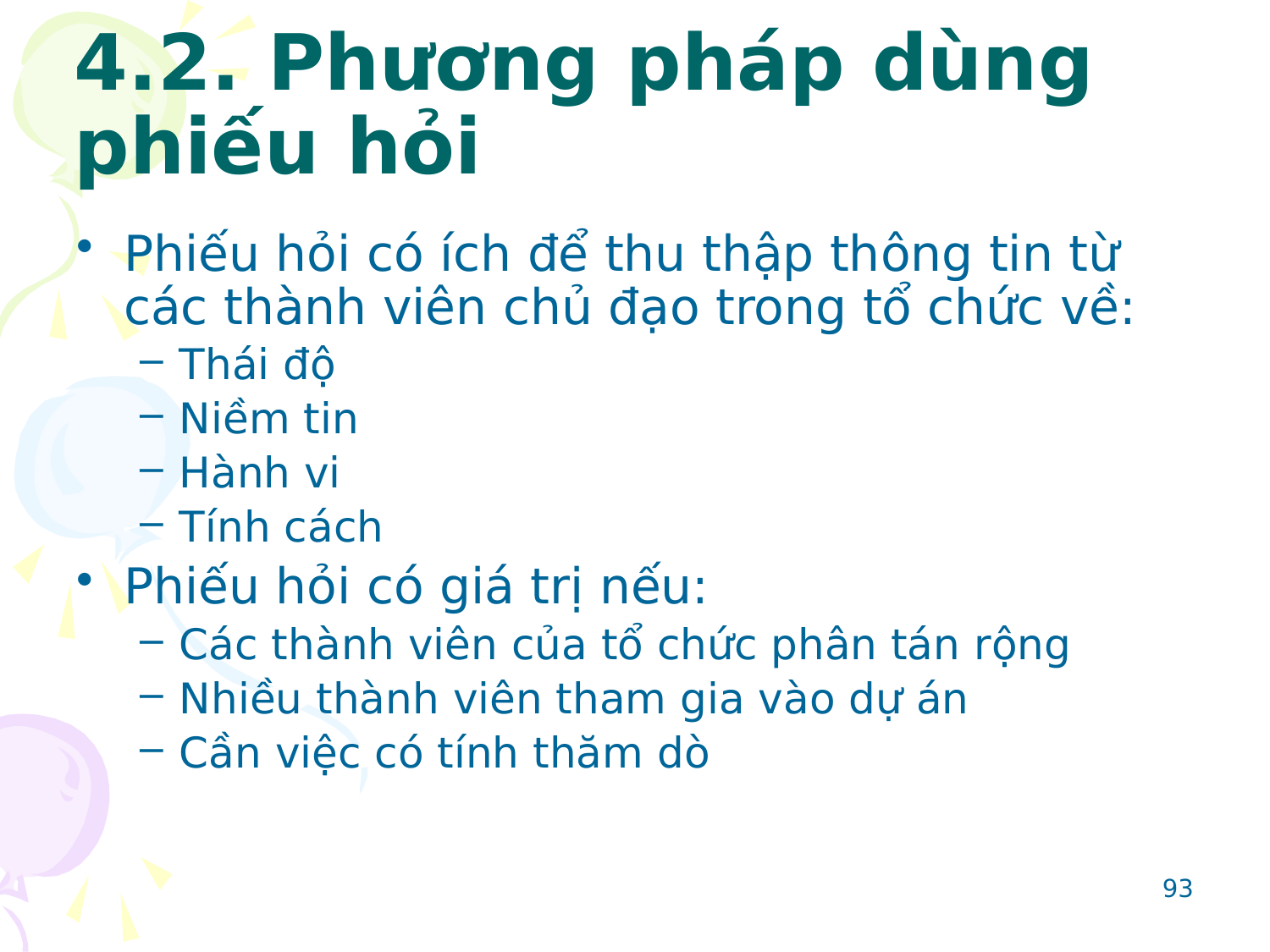

# 4.2. Phương pháp dùng phiếu hỏi
Phiếu hỏi có ích để thu thập thông tin từ các thành viên chủ đạo trong tổ chức về:
Thái độ
Niềm tin
Hành vi
Tính cách
Phiếu hỏi có giá trị nếu:
Các thành viên của tổ chức phân tán rộng
Nhiều thành viên tham gia vào dự án
Cần việc có tính thăm dò
93